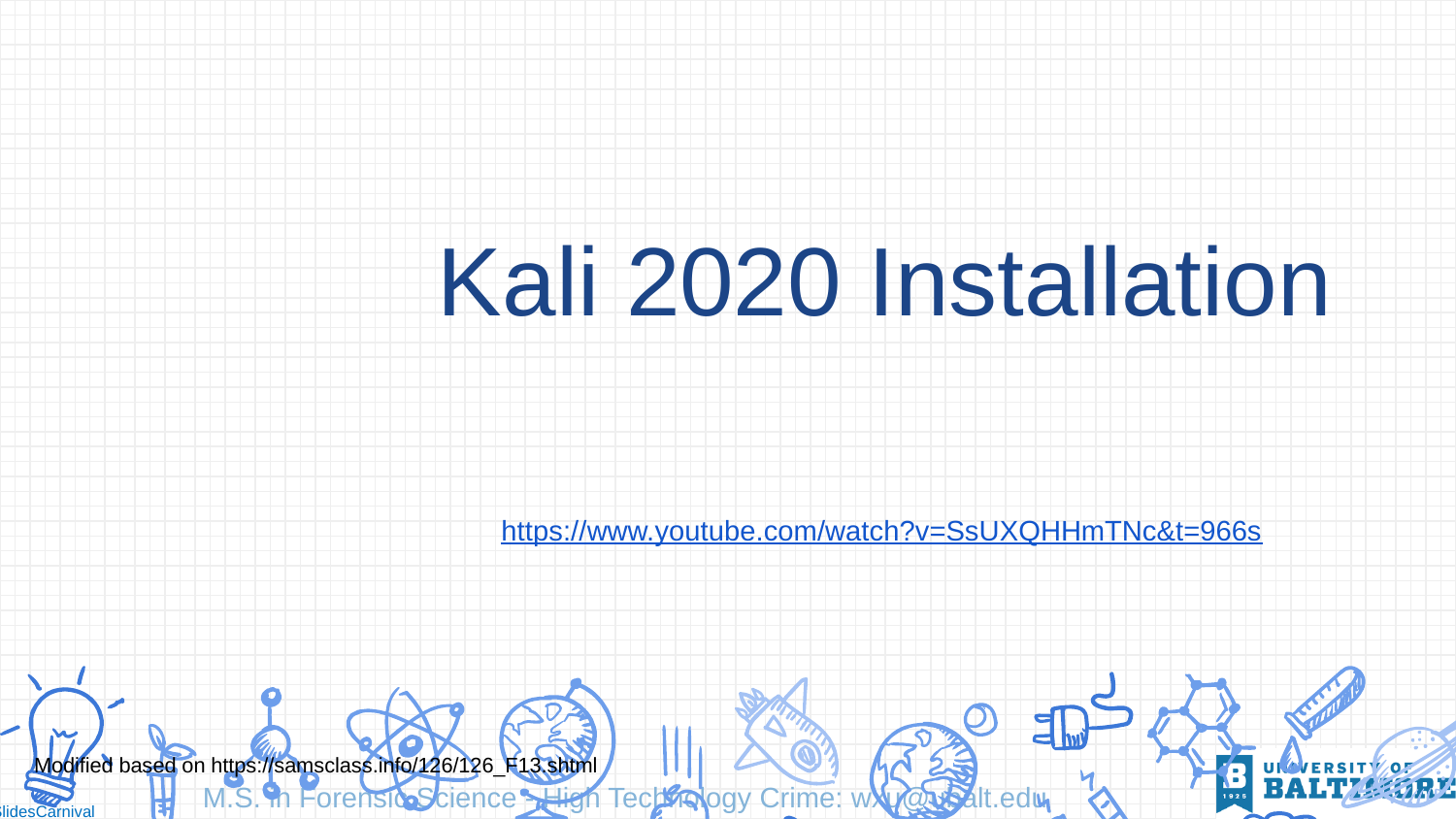

# Kali 2020 Installation
https://www.youtube.com/watch?v=SsUXQHHmTNc&t=966s
Modified based on https://samsclass.info/126/126_F13.shtml